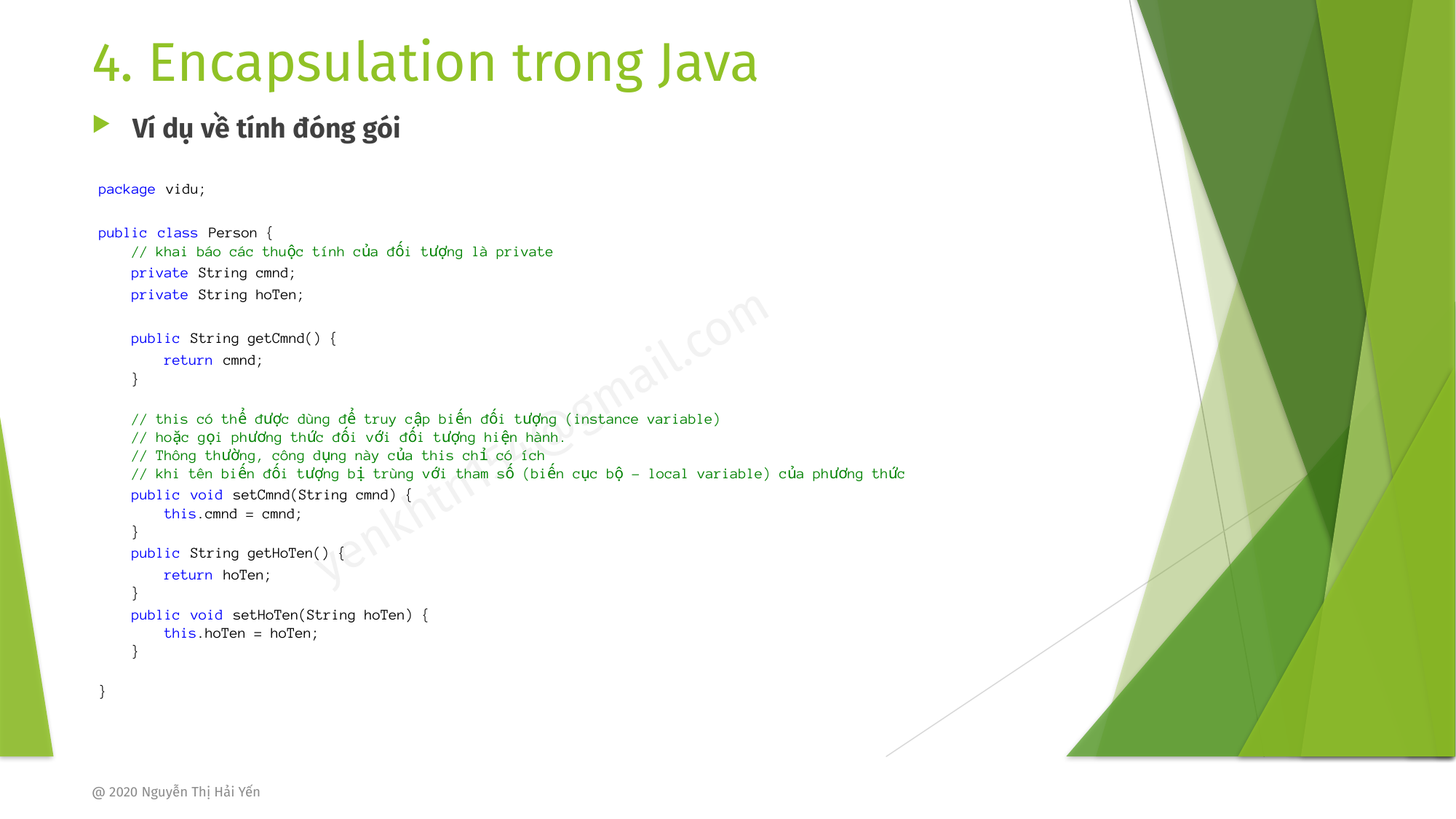

# 4. Encapsulation trong Java
Ví dụ về tính đóng gói

package vidu;

public class Person {
    // khai báo các thuộc tính của đối tượng là private
    private String cmnd;
    private String hoTen;

    public String getCmnd() {
        return cmnd;
    }

    // this có thể được dùng để truy cập biến đối tượng (instance variable)
    // hoặc gọi phương thức đối với đối tượng hiện hành.
    // Thông thường, công dụng này của this chỉ có ích
    // khi tên biến đối tượng bị trùng với tham số (biến cục bộ - local variable) của phương thức
    public void setCmnd(String cmnd) {
        this.cmnd = cmnd;
    }
    public String getHoTen() {
        return hoTen;
    }
    public void setHoTen(String hoTen) {
        this.hoTen = hoTen;
    }

}
@ 2020 Nguyễn Thị Hải Yến